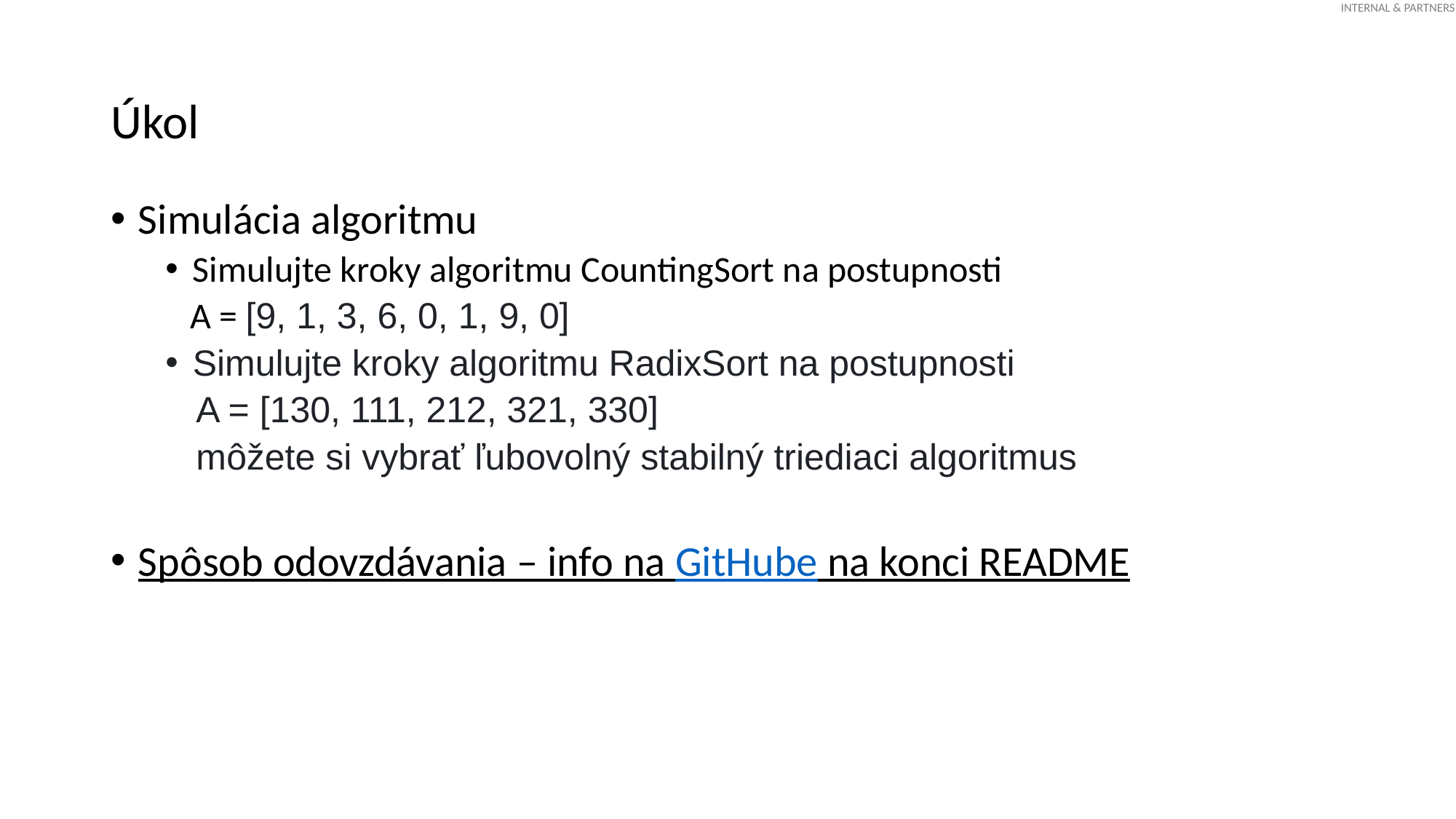

# Úkol
Simulácia algoritmu
Simulujte kroky algoritmu CountingSort na postupnosti
   A = [9, 1, 3, 6, 0, 1, 9, 0]
Simulujte kroky algoritmu RadixSort na postupnosti
   A = [130, 111, 212, 321, 330]
   môžete si vybrať ľubovolný stabilný triediaci algoritmus

Spôsob odovzdávania – info na GitHube na konci README